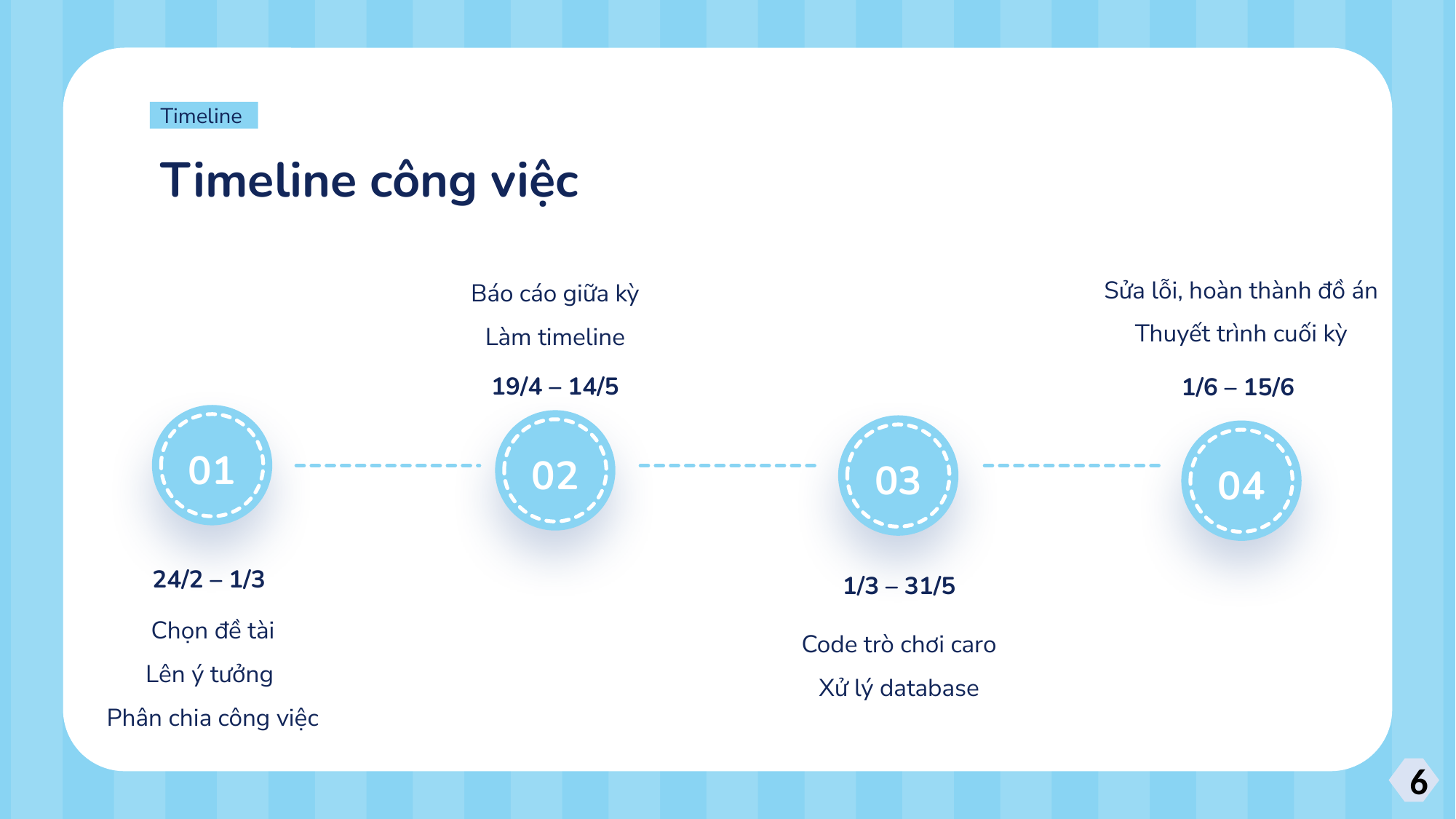

Timeline

Timeline công việc
Sửa lỗi, hoàn thành đồ án
Thuyết trình cuối kỳ
Báo cáo giữa kỳ
Làm timeline
19/4 – 14/5
1/6 – 15/6

01
02
03
04
24/2 – 1/3
1/3 – 31/5
Chọn đề tài
Lên ý tưởng
Phân chia công việc
Code trò chơi caro
Xử lý database
6